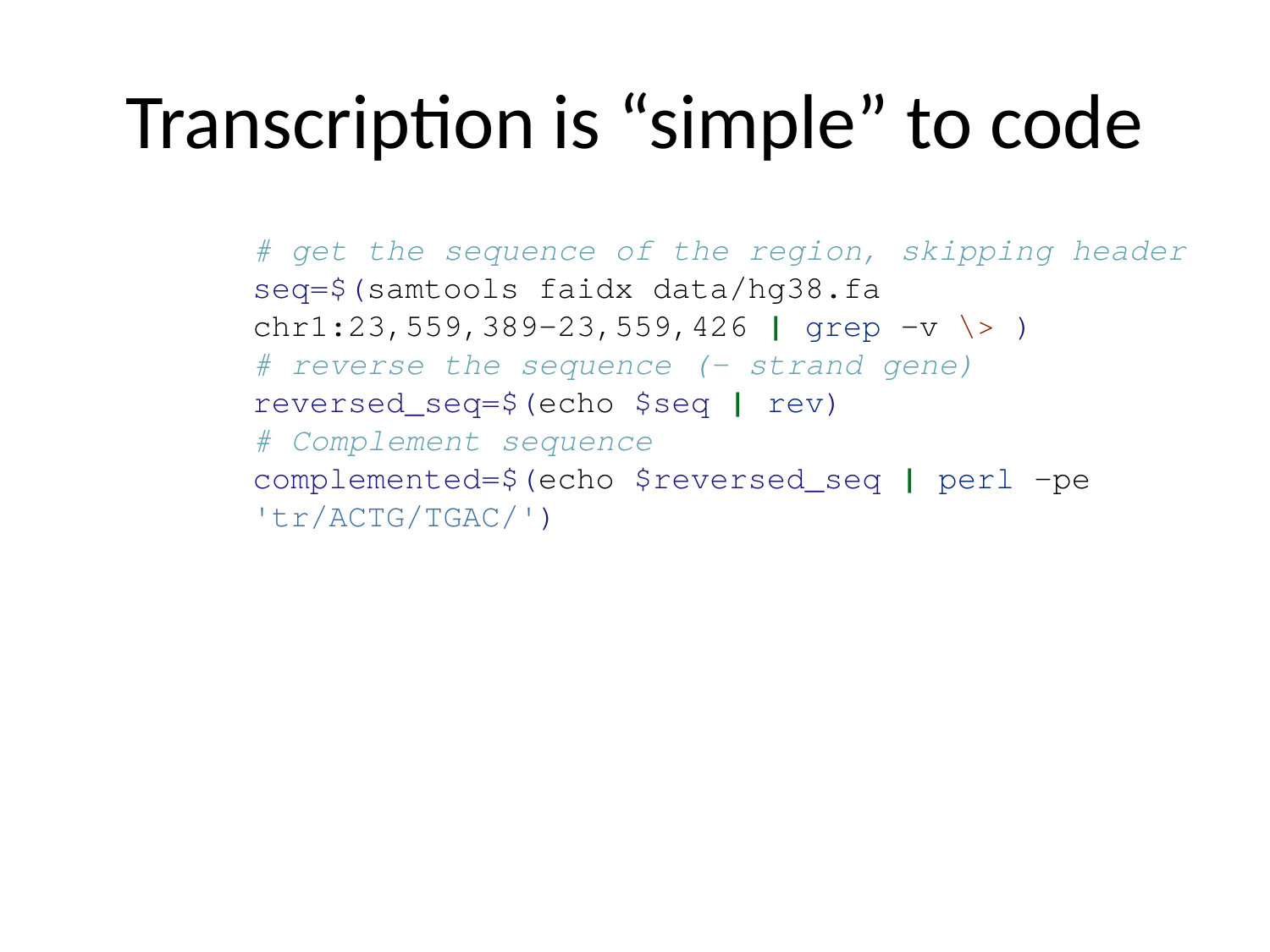

# Transcription is “simple” to code
# get the sequence of the region, skipping header seq=$(samtools faidx data/hg38.fa chr1:23,559,389-23,559,426 | grep -v \> ) # reverse the sequence (- strand gene) reversed_seq=$(echo $seq | rev) # Complement sequence complemented=$(echo $reversed_seq | perl -pe 'tr/ACTG/TGAC/')